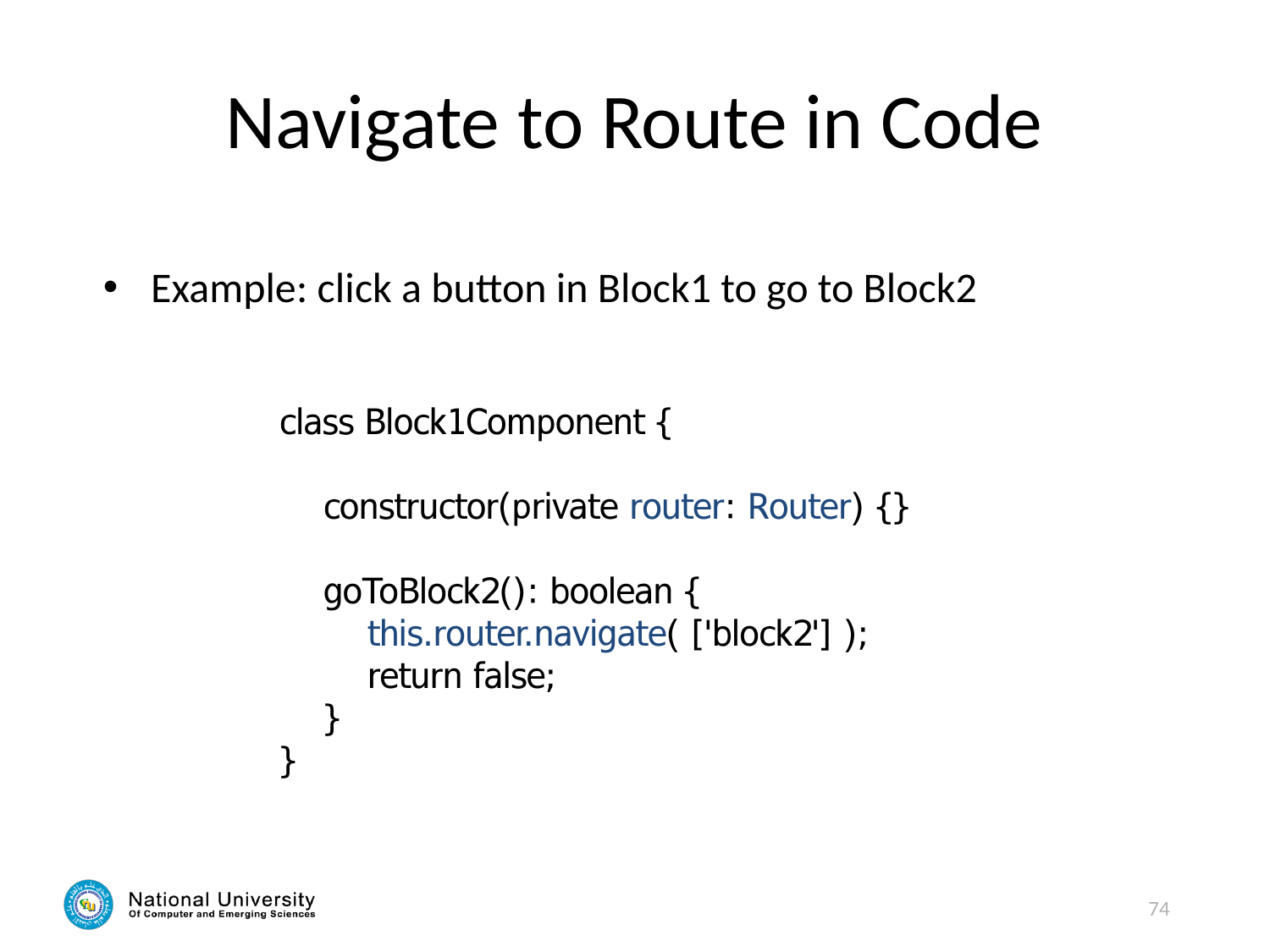

# Navigate to Route in Code
Example: click a button in Block1 to go to Block2
class Block1Component {

    constructor(private router: Router) {}

    goToBlock2(): boolean {
        this.router.navigate( ['block2'] );
        return false;
    }
}
74